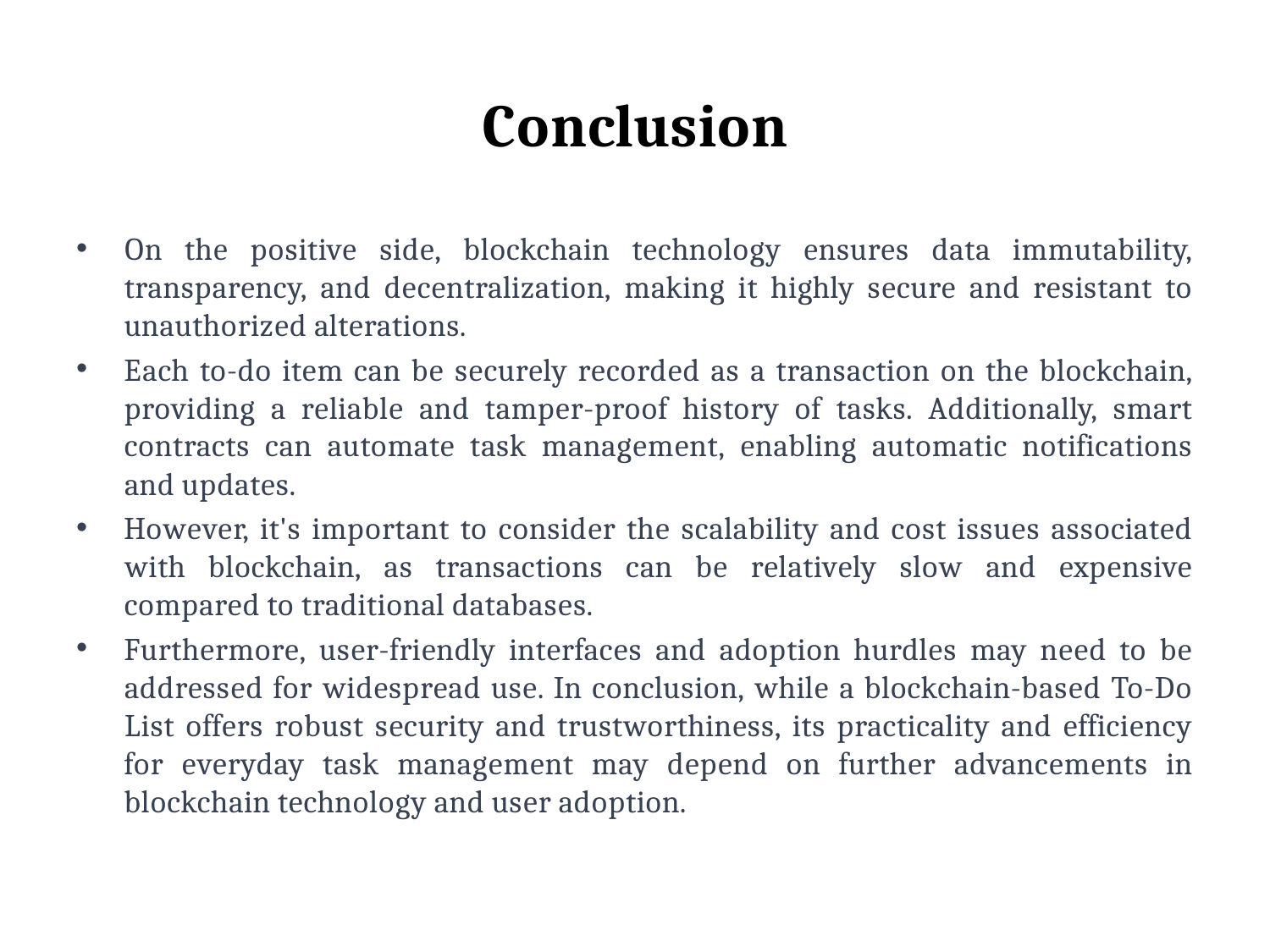

# Conclusion
On the positive side, blockchain technology ensures data immutability, transparency, and decentralization, making it highly secure and resistant to unauthorized alterations.
Each to-do item can be securely recorded as a transaction on the blockchain, providing a reliable and tamper-proof history of tasks. Additionally, smart contracts can automate task management, enabling automatic notifications and updates.
However, it's important to consider the scalability and cost issues associated with blockchain, as transactions can be relatively slow and expensive compared to traditional databases.
Furthermore, user-friendly interfaces and adoption hurdles may need to be addressed for widespread use. In conclusion, while a blockchain-based To-Do List offers robust security and trustworthiness, its practicality and efficiency for everyday task management may depend on further advancements in blockchain technology and user adoption.